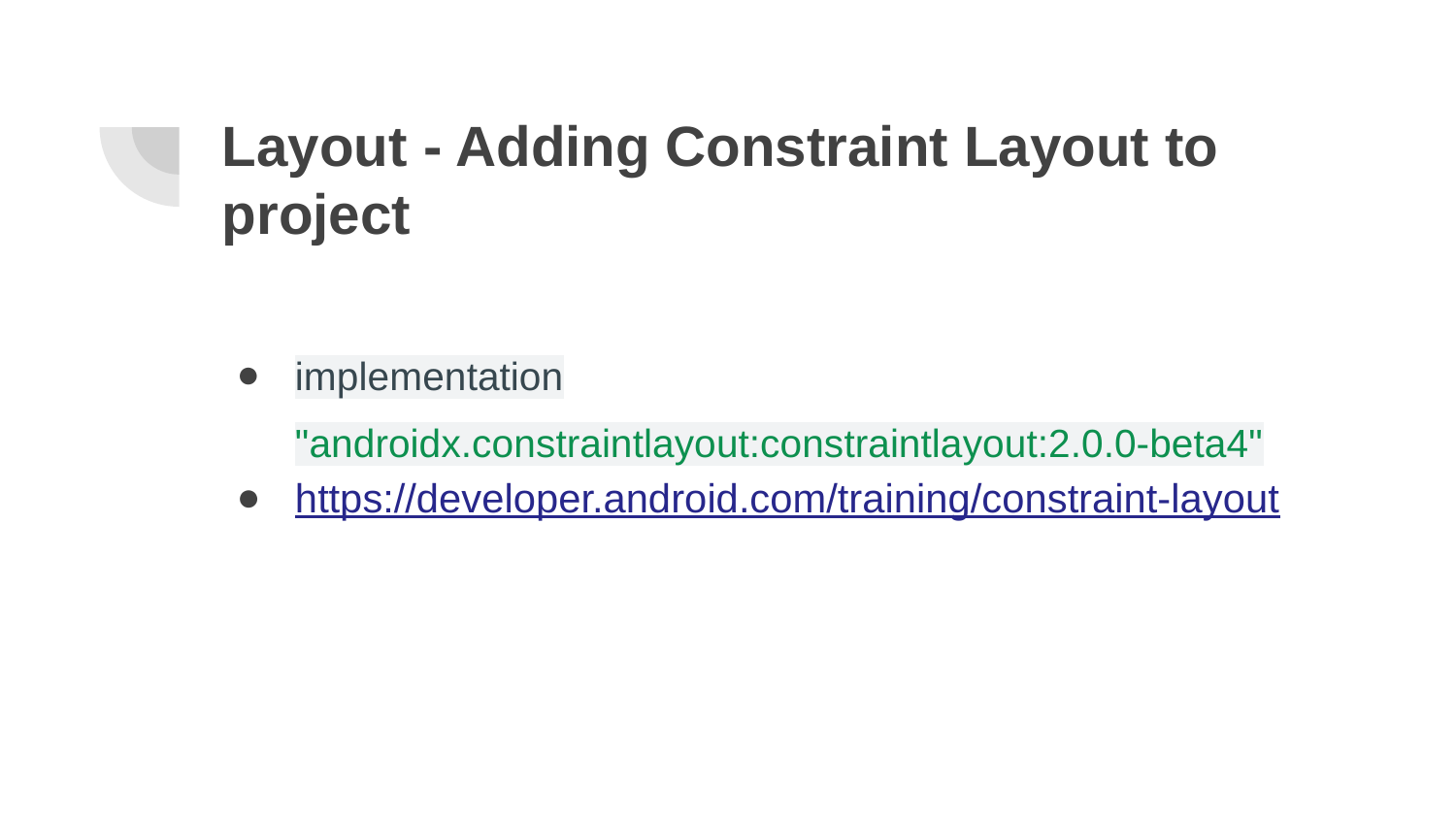

# Layout - Adding Constraint Layout to     project
implementation "androidx.constraintlayout:constraintlayout:2.0.0-beta4"
https://developer.android.com/training/constraint-layout